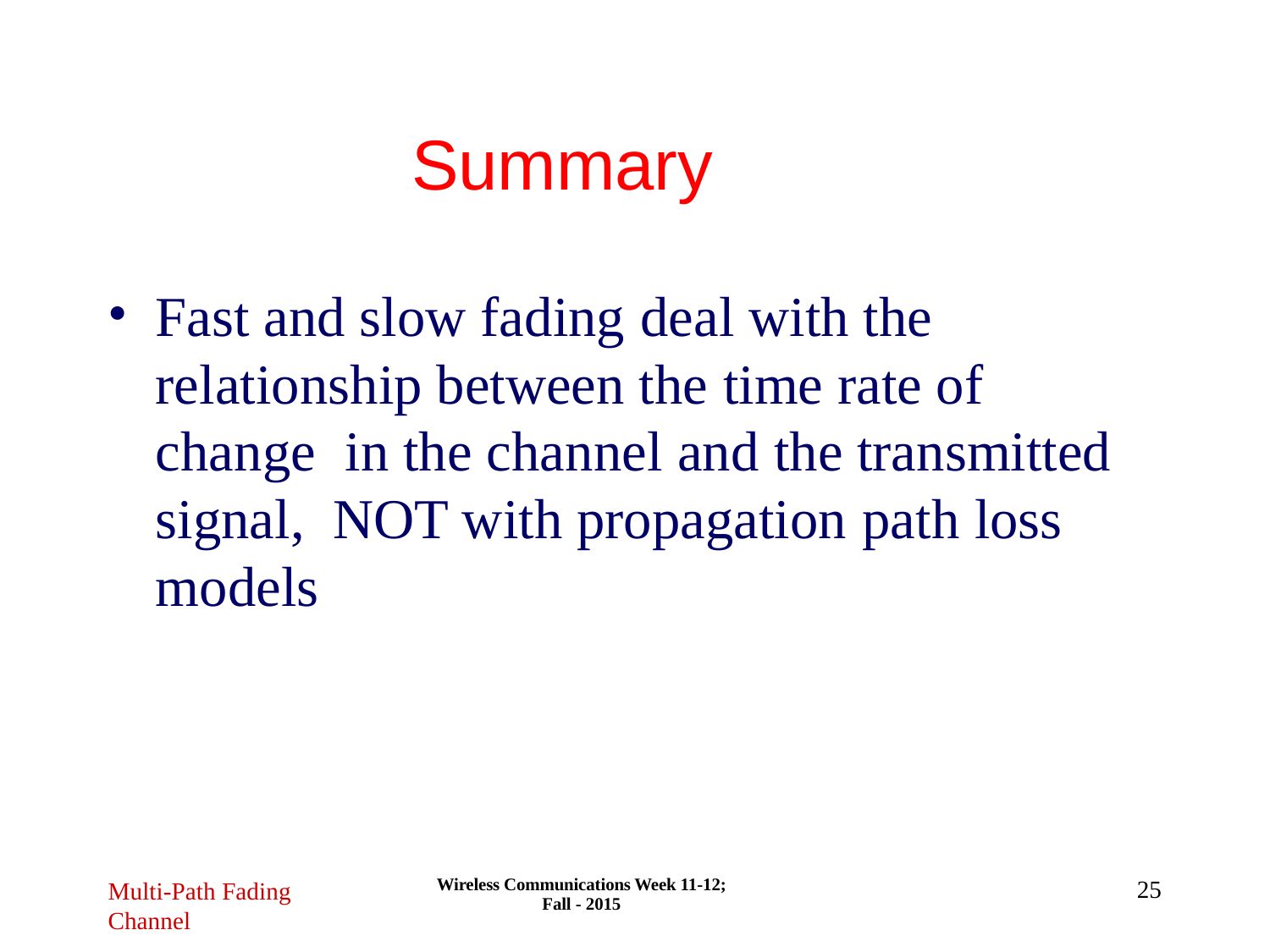

# Summary
Fast and slow fading deal with the  relationship between the time rate of change  in the channel and the transmitted signal,  NOT with propagation path loss models

Wireless Communications Week 11-12; Fall - 2015
25
Multi-Path Fading
Channel